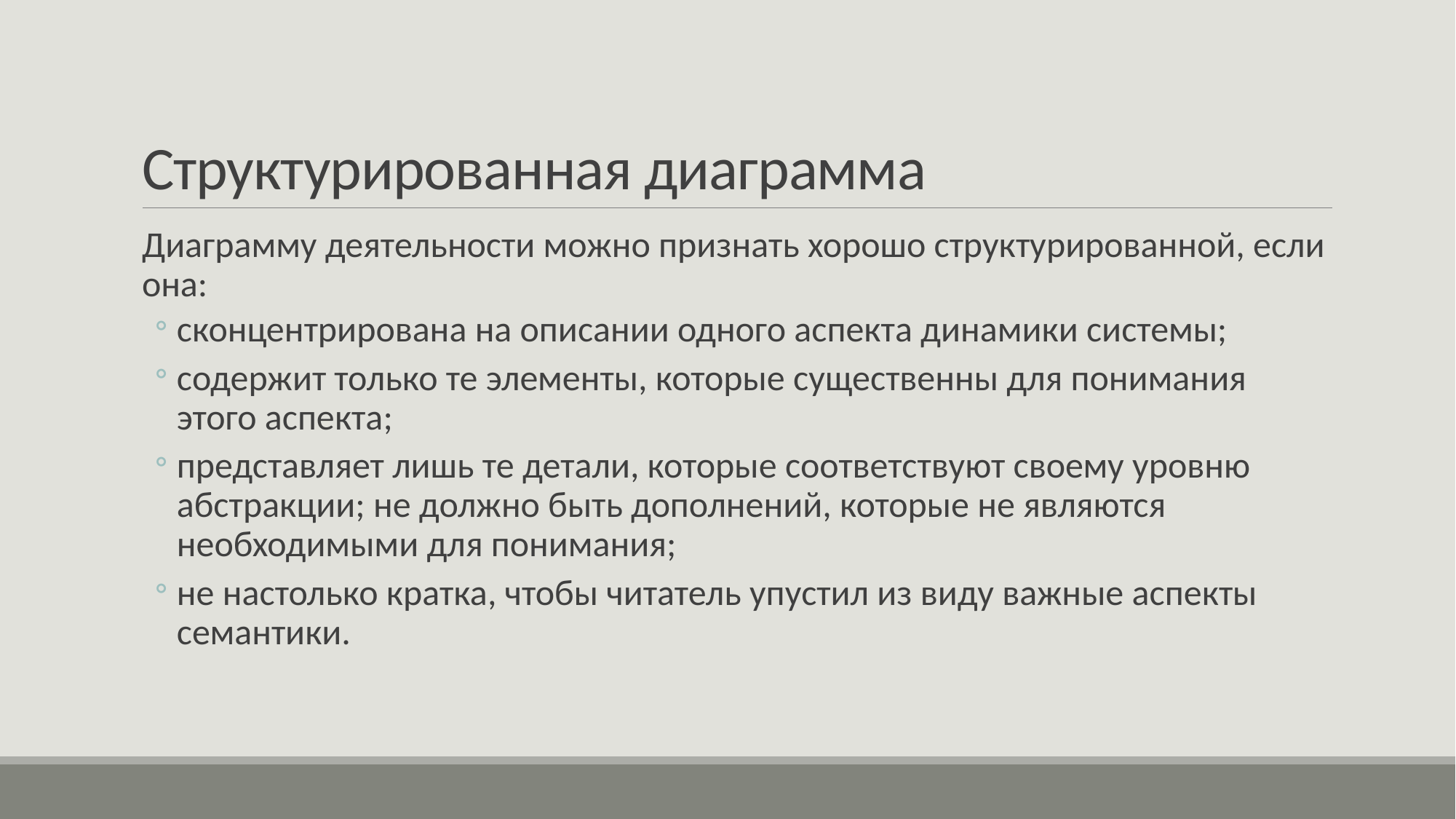

# Структурированная диаграмма
Диаграмму деятельности можно признать хорошо структурированной, если она:
сконцентрирована на описании одного аспекта динамики системы;
содержит только те элементы, которые существенны для понимания этого аспекта;
представляет лишь те детали, которые соответствуют своему уровню абстракции; не должно быть дополнений, которые не являются необходимыми для понимания;
не настолько кратка, чтобы читатель упустил из виду важные аспекты семантики.